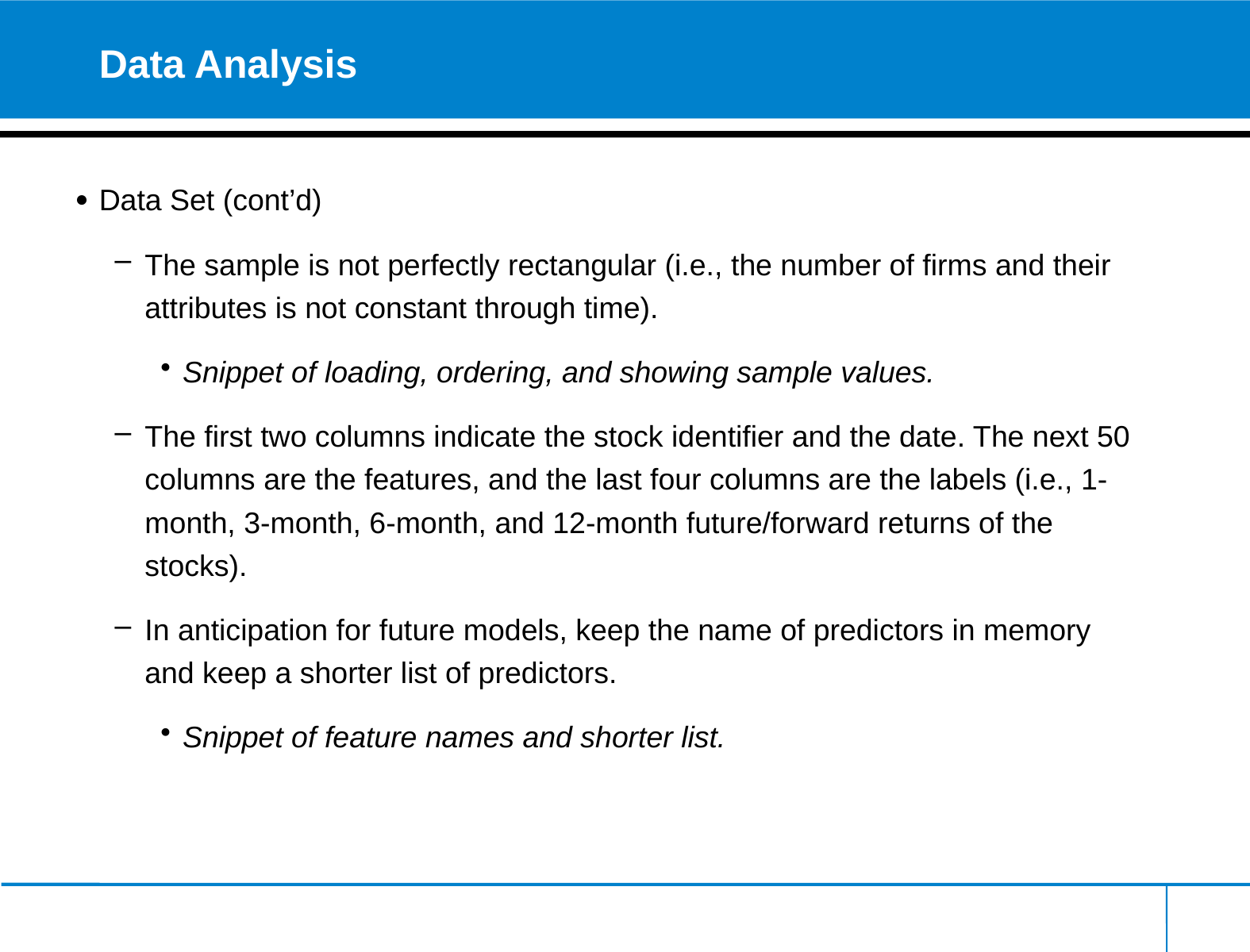

# Data Analysis
Data Set (cont’d)
The sample is not perfectly rectangular (i.e., the number of firms and their attributes is not constant through time).
Snippet of loading, ordering, and showing sample values.
The first two columns indicate the stock identifier and the date. The next 50 columns are the features, and the last four columns are the labels (i.e., 1-month, 3-month, 6-month, and 12-month future/forward returns of the stocks).
In anticipation for future models, keep the name of predictors in memory and keep a shorter list of predictors.
Snippet of feature names and shorter list.